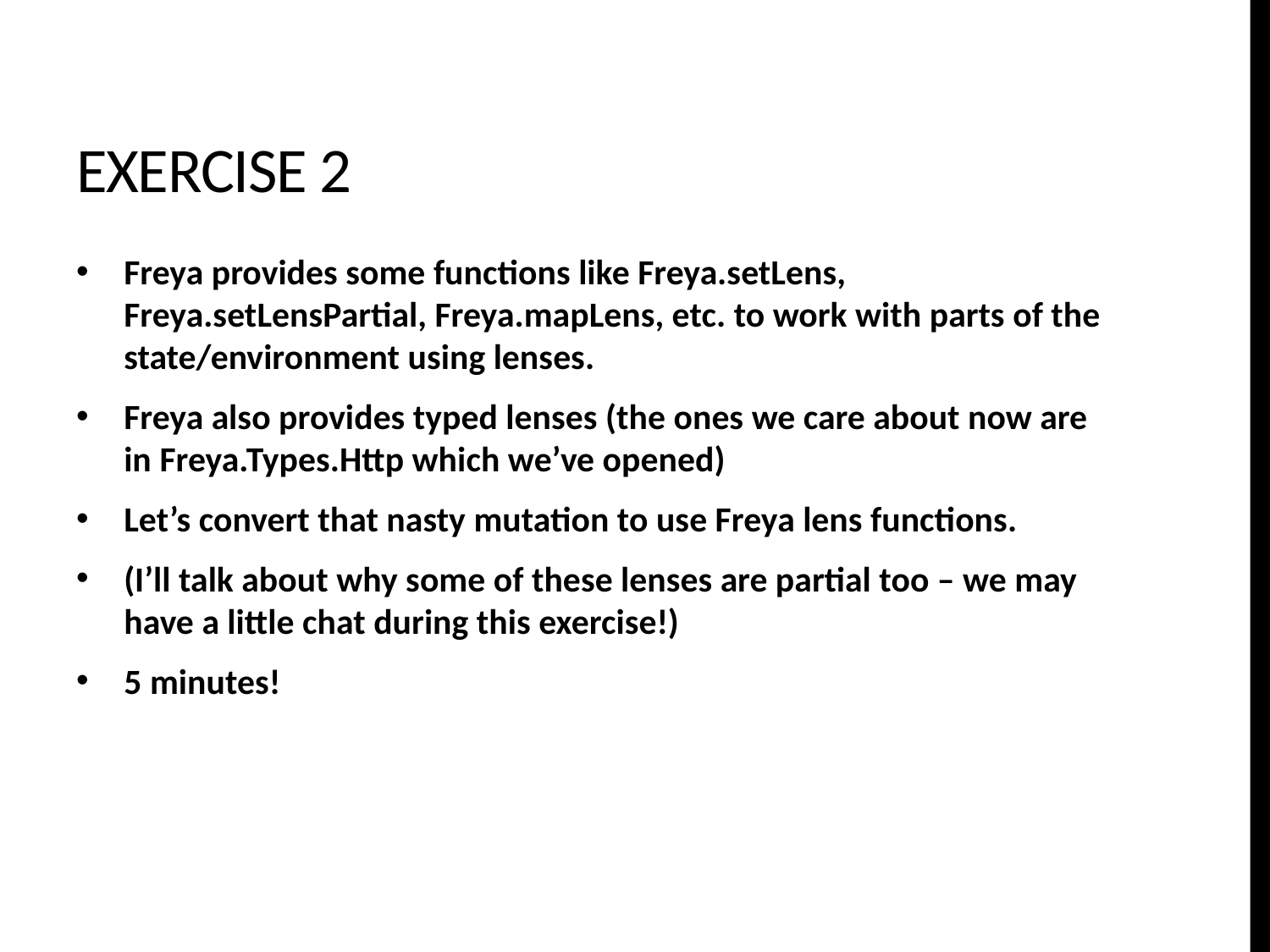

# Exercise 2
Freya provides some functions like Freya.setLens, Freya.setLensPartial, Freya.mapLens, etc. to work with parts of the state/environment using lenses.
Freya also provides typed lenses (the ones we care about now are in Freya.Types.Http which we’ve opened)
Let’s convert that nasty mutation to use Freya lens functions.
(I’ll talk about why some of these lenses are partial too – we may have a little chat during this exercise!)
5 minutes!